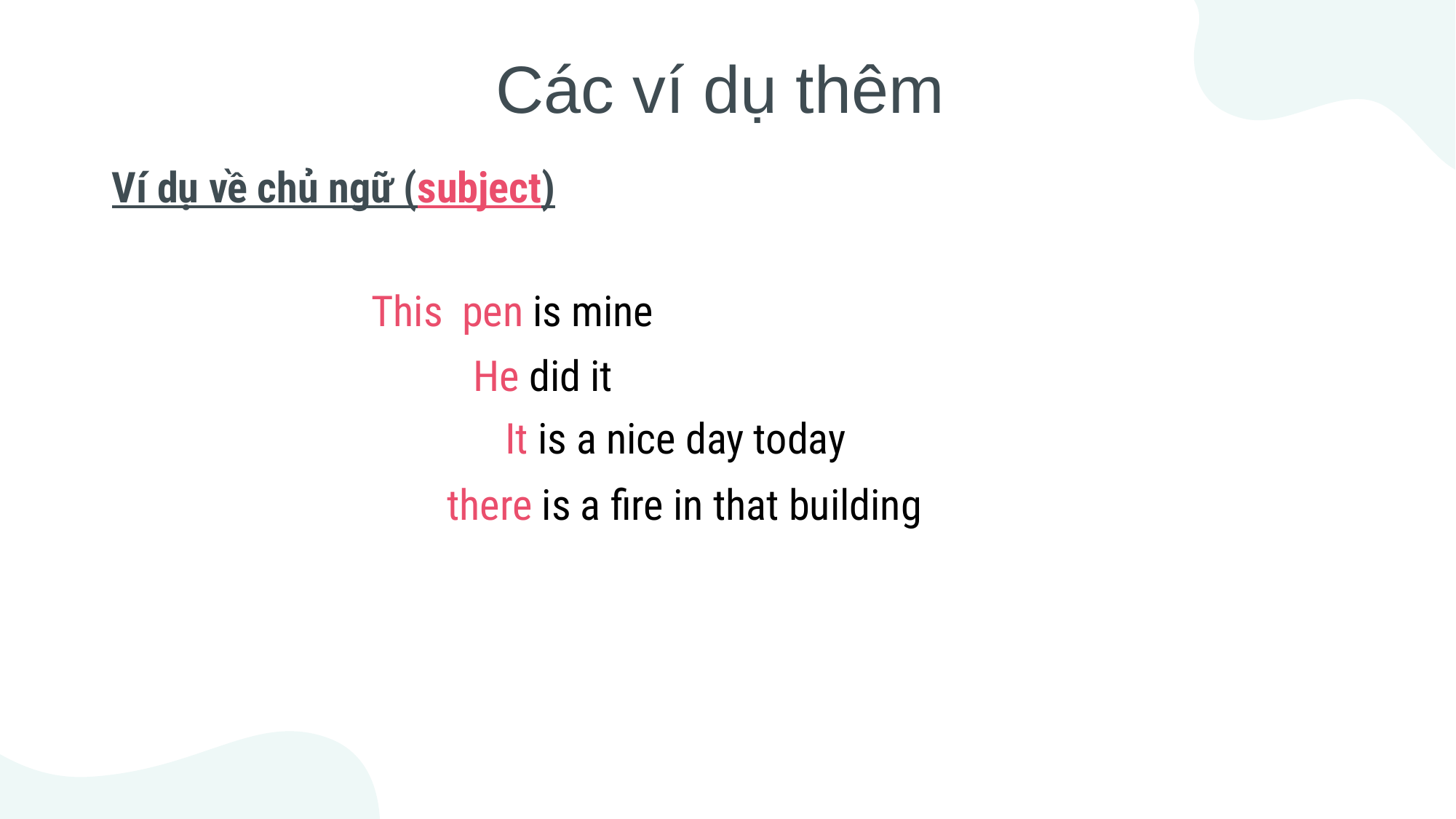

Các ví dụ thêm

Ví dụ về chủ ngữ (subject)
This  pen is mine
     He did it
        It is a nice day today
  there is a fire in that building